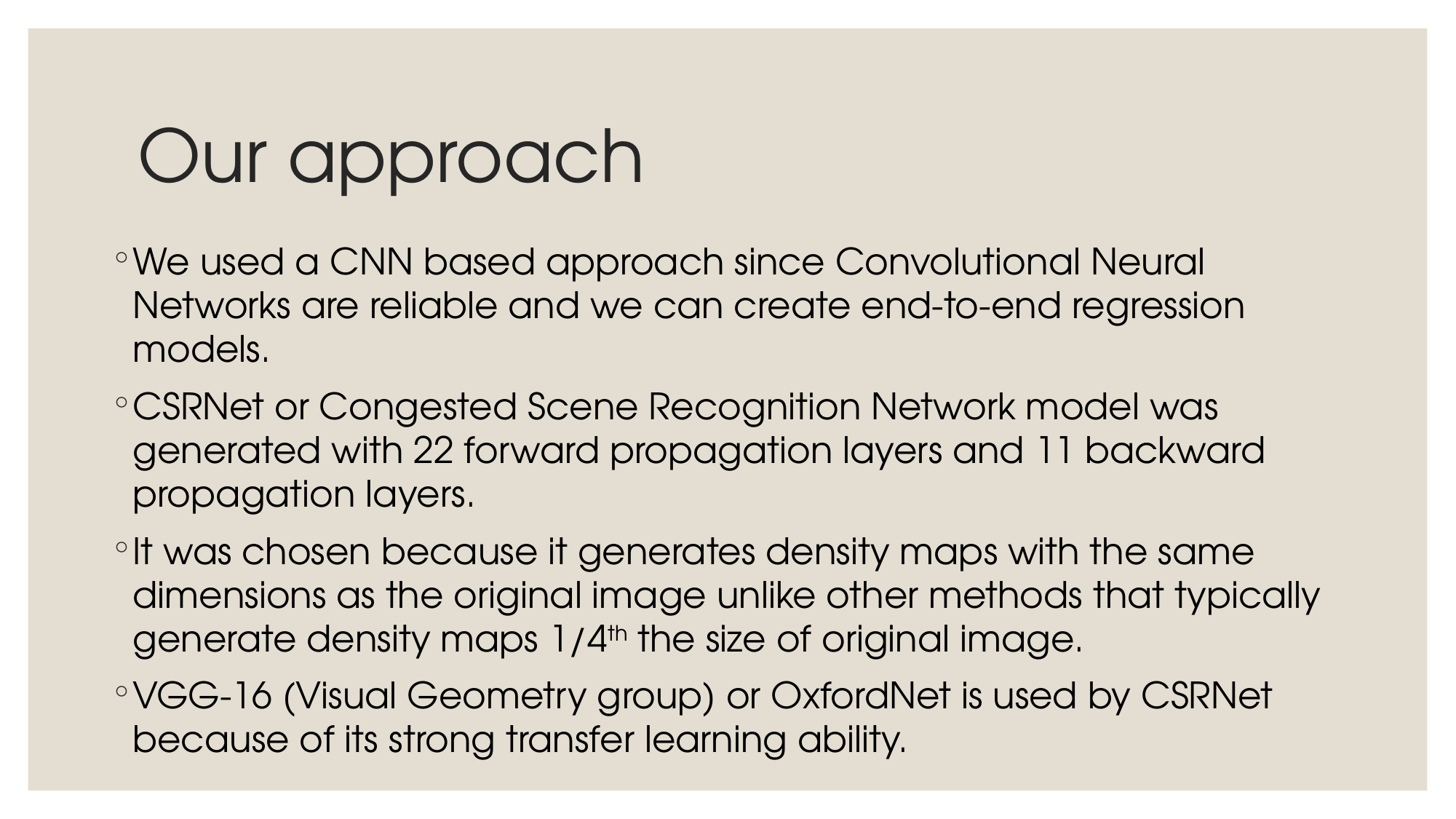

# Our approach
We used a CNN based approach since Convolutional Neural Networks are reliable and we can create end-to-end regression models.
CSRNet or Congested Scene Recognition Network model was generated with 22 forward propagation layers and 11 backward propagation layers.
It was chosen because it generates density maps with the same dimensions as the original image unlike other methods that typically generate density maps 1/4th the size of original image.
VGG-16 (Visual Geometry group) or OxfordNet is used by CSRNet because of its strong transfer learning ability.